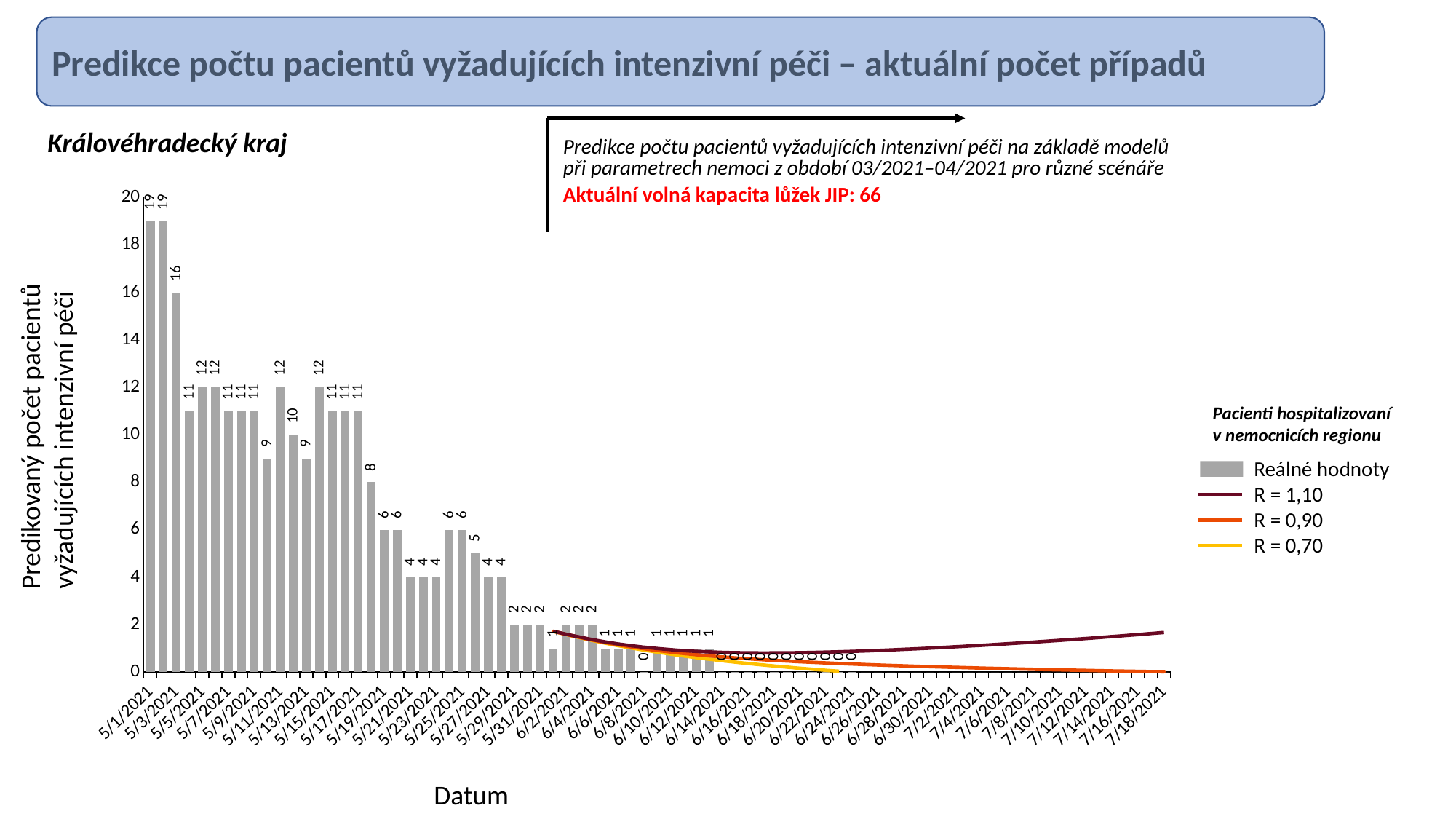

Predikce počtu pacientů vyžadujících intenzivní péči – aktuální počet případů
Královéhradecký kraj
| Predikce počtu pacientů vyžadujících intenzivní péči na základě modelů při parametrech nemoci z období 03/2021–04/2021 pro různé scénáře |
| --- |
| Aktuální volná kapacita lůžek JIP: 66 |

### Chart

| Category |  |  |  |  |  |  |
|---|---|---|---|---|---|---|
| 44317 | 19.0 | None | None | None | None | None |
| 44318 | 19.0 | None | None | None | None | None |
| 44319 | 16.0 | None | None | None | None | None |
| 44320 | 11.0 | None | None | None | None | None |
| 44321 | 12.0 | None | None | None | None | None |
| 44322 | 12.0 | None | None | None | None | None |
| 44323 | 11.0 | None | None | None | None | None |
| 44324 | 11.0 | None | None | None | None | None |
| 44325 | 11.0 | None | None | None | None | None |
| 44326 | 9.0 | None | None | None | None | None |
| 44327 | 12.0 | None | None | None | None | None |
| 44328 | 10.0 | None | None | None | None | None |
| 44329 | 9.0 | None | None | None | None | None |
| 44330 | 12.0 | None | None | None | None | None |
| 44331 | 11.0 | None | None | None | None | None |
| 44332 | 11.0 | None | None | None | None | None |
| 44333 | 11.0 | None | None | None | None | None |
| 44334 | 8.0 | None | None | None | None | None |
| 44335 | 6.0 | None | None | None | None | None |
| 44336 | 6.0 | None | None | None | None | None |
| 44337 | 4.0 | None | None | None | None | None |
| 44338 | 4.0 | None | None | None | None | None |
| 44339 | 4.0 | None | None | None | None | None |
| 44340 | 6.0 | None | None | None | None | None |
| 44341 | 6.0 | None | None | None | None | None |
| 44342 | 5.0 | None | None | None | None | None |
| 44343 | 4.0 | None | None | None | None | None |
| 44344 | 4.0 | None | None | None | None | None |
| 44345 | 2.0 | None | None | None | None | None |
| 44346 | 2.0 | None | None | None | None | None |
| 44347 | 2.0 | None | None | None | None | None |
| 44348 | 1.0 | 1.7160332050518492 | None | 1.7183130299736573 | 1.7205928548954654 | None |
| 44349 | 2.0 | 1.5801946906750264 | None | 1.5865320901017064 | 1.5929328179984372 | None |
| 44350 | 2.0 | 1.4543401238319102 | None | 1.4661338552001322 | 1.4780086327362425 | None |
| 44351 | 2.0 | 1.3315205014411735 | None | 1.3498600366769504 | 1.3682314530173745 | None |
| 44352 | 1.0 | 1.216790740099507 | None | 1.2429218079497173 | 1.2693320685714575 | None |
| 44353 | 1.0 | 1.1124420998322573 | None | 1.1478915844044717 | 1.1842578478432806 | None |
| 44354 | 1.0 | 1.0146896597920165 | None | 1.0613025378713334 | 1.1099961734418942 | None |
| 44355 | 0.001 | 0.9228860376016996 | None | 0.9824388265639212 | 1.0459694570037439 | None |
| 44356 | 1.0 | 0.83744222022375 | None | 0.9113223637771102 | 0.991657340404396 | None |
| 44357 | 1.0 | 0.7563859314088734 | None | 0.8457830156089474 | 0.9447075468702388 | None |
| 44358 | 1.0 | 0.6784189976513434 | None | 0.7843064206995523 | 0.903746335503818 | None |
| 44359 | 1.0 | 0.6063461952627779 | None | 0.7296632483170606 | 0.8716877564799271 | None |
| 44360 | 1.0 | 0.5409746830526871 | None | 0.6825681113652218 | 0.8493130802803726 | None |
| 44361 | 0.001 | 0.47596224356668415 | None | 0.6364068324626428 | 0.8297098898370634 | None |
| 44362 | 0.001 | 0.4158684230662985 | None | 0.5955139412567413 | 0.8170698264260108 | None |
| 44363 | 0.001 | 0.3604898731075356 | None | 0.5593636975339323 | 0.8105636438400532 | None |
| 44364 | 0.001 | 0.30470970777147677 | None | 0.5227131332367476 | 0.8050437435380638 | None |
| 44365 | 0.001 | 0.2549407439441409 | None | 0.4919089893907188 | 0.8067790233067896 | None |
| 44366 | 0.001 | 0.20709256322254865 | None | 0.46266119879604745 | 0.8114107217589042 | None |
| 44367 | 0.001 | 0.1593853080623343 | None | 0.4330827646814819 | 0.8169651520775929 | None |
| 44368 | 0.001 | 0.11671260743190284 | None | 0.40804595848566216 | 0.8280381252241988 | None |
| 44369 | 0.001 | 0.07412342355963111 | None | 0.3824059818702607 | 0.8393861027571587 | None |
| 44370 | 0.001 | 0.03453273779819253 | None | 0.35901027808756597 | 0.8539475912985486 | None |
| 44371 | 0.001 | None | None | 0.33716337628289694 | 0.8709930060431577 | None |
| 44372 | 0.0 | None | None | 0.31560701651945033 | 0.8891557314094957 | None |
| 44373 | 0.0 | None | None | 0.2971137958504815 | 0.9110764314943038 | None |
| 44374 | 0.0 | None | None | 0.27776519129094224 | 0.9328780044988967 | None |
| 44375 | 0.0 | None | None | 0.2601105094000197 | 0.9570092197767736 | None |
| 44376 | 0.0 | None | None | 0.24260558448350822 | 0.9818909387255159 | None |
| 44377 | 0.0 | None | None | 0.2267380081897589 | 1.0090914627405954 | None |
| 44378 | 0.0 | None | None | 0.21121389134486496 | 1.037181738268562 | None |
| 44379 | 0.0 | None | None | 0.19587813278491378 | 1.0660836146248718 | None |
| 44380 | 0.0 | None | None | 0.1814968198928465 | 1.0964980146570191 | None |
| 44381 | 0.0 | None | None | 0.16672208762384977 | 1.1271041940197406 | None |
| 44382 | 0.0 | None | None | 0.1530494722528724 | 1.159322294478216 | None |
| 44383 | 0.0 | None | None | 0.1398648596157515 | 1.192645390376523 | None |
| 44384 | 0.0 | None | None | 0.1271391635809749 | 1.2269869884094442 | None |
| 44385 | 0.0 | None | None | 0.11503591310151794 | 1.2624917415654369 | None |
| 44386 | 0.0 | None | None | 0.10314850509488269 | 1.298732077588643 | None |
| 44387 | 0.0 | None | None | 0.09164957214791031 | 1.3359212203376882 | None |
| 44388 | 0.0 | None | None | 0.08041613298377213 | 1.3739948555216466 | None |
| 44389 | 0.0 | None | None | 0.06941725084110173 | 1.4128162119206396 | None |
| 44390 | 0.0 | None | None | 0.05893696923039667 | 1.4528223053735307 | None |
| 44391 | 0.0 | None | None | 0.04850976184889706 | 1.493502677466402 | None |
| 44392 | 0.0 | None | None | 0.039176519093691506 | 1.535826845225261 | None |
| 44393 | 0.0 | None | None | 0.029342617760004158 | 1.5783038680957446 | None |
| 44394 | 0.0 | None | None | 0.0204063803078918 | 1.622278960221396 | None |
| 44395 | 0.0 | None | None | 0.011536846285677041 | 1.6670282396006935 | None |
|  | None | None | None | None | None | None |
|  | None | None | None | None | None | None |
|  | None | None | None | None | None | None |
|  | None | None | None | None | None | None |
|  | None | None | None | None | None | None |
|  | None | None | None | None | None | None |
|  | None | None | None | None | None | None |
|  | None | None | None | None | None | None |
|  | None | None | None | None | None | None |
|  | None | None | None | None | None | None |
|  | None | None | None | None | None | None |
|  | None | None | None | None | None | None |
|  | None | None | None | None | None | None |
|  | None | None | None | None | None | None |
|  | None | None | None | None | None | None |
|  | None | None | None | None | None | None |
|  | None | None | None | None | None | None |
|  | None | None | None | None | None | None |
|  | None | None | None | None | None | None |
|  | None | None | None | None | None | None |
|  | None | None | None | None | None | None |
|  | None | None | None | None | None | None |
|  | None | None | None | None | None | None |
|  | None | None | None | None | None | None |
|  | None | None | None | None | None | None |
|  | None | None | None | None | None | None |
|  | None | None | None | None | None | None |
|  | None | None | None | None | None | None |
|  | None | None | None | None | None | None |
|  | None | None | None | None | None | None |
|  | None | None | None | None | None | None |
|  | None | None | None | None | None | None |
|  | None | None | None | None | None | None |
|  | None | None | None | None | None | None |
|  | None | None | None | None | None | None |
|  | None | None | None | None | None | None |
|  | None | None | None | None | None | None |
|  | None | None | None | None | None | None |
|  | None | None | None | None | None | None |
|  | None | None | None | None | None | None |
|  | None | None | None | None | None | None |
|  | None | None | None | None | None | None |
|  | None | None | None | None | None | None |
|  | None | None | None | None | None | None |
|  | None | None | None | None | None | None |
|  | None | None | None | None | None | None |
|  | None | None | None | None | None | None |
|  | None | None | None | None | None | None |
|  | None | None | None | None | None | None |
|  | None | None | None | None | None | None |
|  | None | None | None | None | None | None |
|  | None | None | None | None | None | None |
|  | None | None | None | None | None | None |
|  | None | None | None | None | None | None |
|  | None | None | None | None | None | None |
|  | None | None | None | None | None | None |
|  | None | None | None | None | None | None |
|  | None | None | None | None | None | None |
|  | None | None | None | None | None | None |
|  | None | None | None | None | None | None |
|  | None | None | None | None | None | None |
|  | None | None | None | None | None | None |
|  | None | None | None | None | None | None |
|  | None | None | None | None | None | None |
|  | None | None | None | None | None | None |
|  | None | None | None | None | None | None |
|  | None | None | None | None | None | None |
|  | None | None | None | None | None | None |
|  | None | None | None | None | None | None |
|  | None | None | None | None | None | None |
|  | None | None | None | None | None | None |
|  | None | None | None | None | None | None |
|  | None | None | None | None | None | None |
|  | None | None | None | None | None | None |
|  | None | None | None | None | None | None |
|  | None | None | None | None | None | None |
|  | None | None | None | None | None | None |
|  | None | None | None | None | None | None |
|  | None | None | None | None | None | None |
|  | None | None | None | None | None | None |
|  | None | None | None | None | None | None |
|  | None | None | None | None | None | None |
|  | None | None | None | None | None | None |
|  | None | None | None | None | None | None |
|  | None | None | None | None | None | None |
|  | None | None | None | None | None | None |
|  | None | None | None | None | None | None |
|  | None | None | None | None | None | None |
|  | None | None | None | None | None | None |
|  | None | None | None | None | None | None |
|  | None | None | None | None | None | None |
|  | None | None | None | None | None | None |
|  | None | None | None | None | None | None |
|  | None | None | None | None | None | None |
|  | None | None | None | None | None | None |
|  | None | None | None | None | None | None |
|  | None | None | None | None | None | None |
|  | None | None | None | None | None | None |
|  | None | None | None | None | None | None |
|  | None | None | None | None | None | None |
|  | None | None | None | None | None | None |
|  | None | None | None | None | None | None |
Pacienti hospitalizovaní v nemocnicích regionu
Predikovaný počet pacientů
vyžadujících intenzivní péči
Reálné hodnoty
R = 1,10
R = 0,90
R = 0,70

Datum